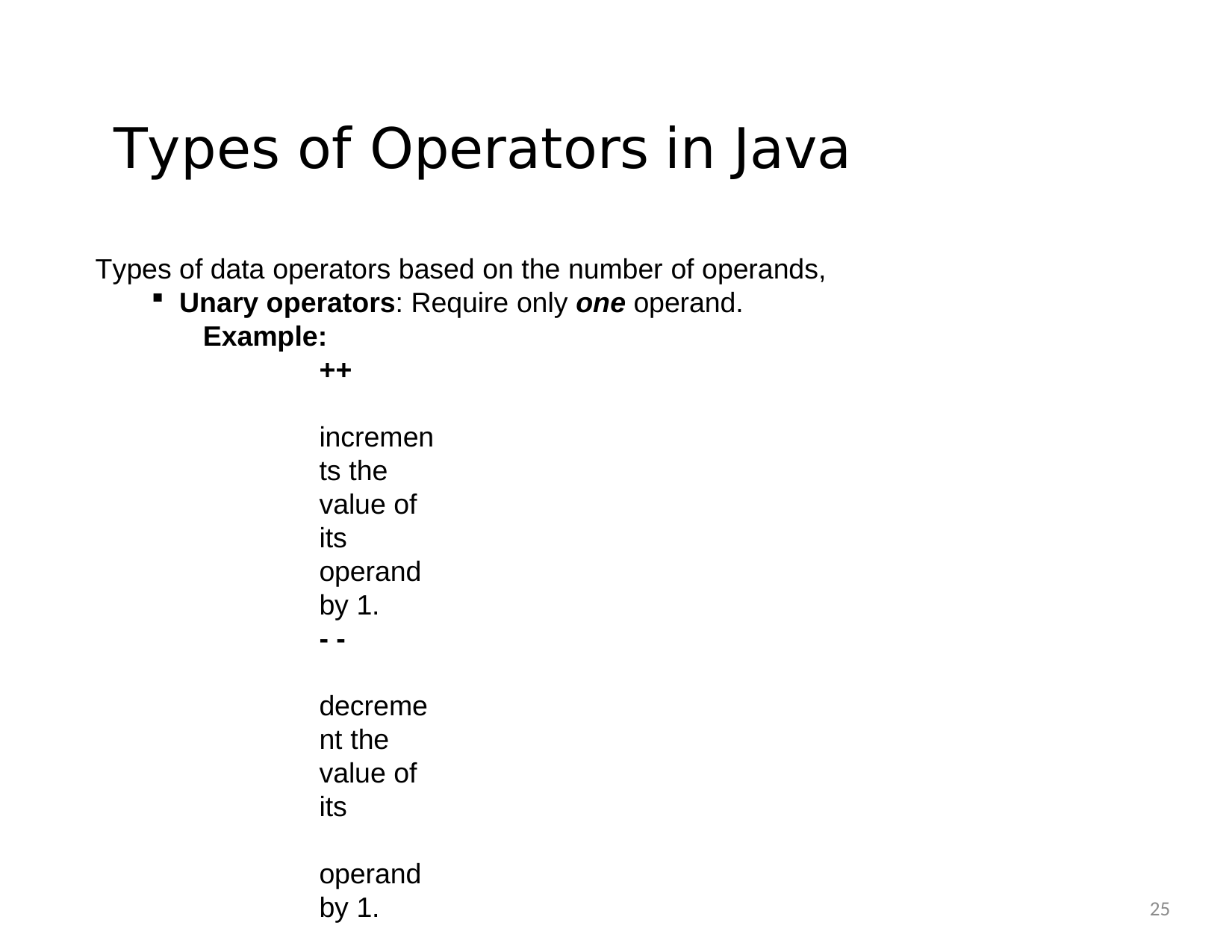

Types of Operators	in Java
Types of data operators based on the number of operands,
Unary operators: Require only one operand.
Example:
++	increments the value of its operand by 1.
- -	decrement the value of its	operand by 1.

Binary operators: Require two operands.
Example:
+ adds the values of its two operands.

Ternary operators: Operate on three operands(?).

The  ? operator consists of three operands and is used to evaluate boolean expressions. The goal of the operator is to decide which value should be assigned to the variable.
Syntax:
variable x = (expression) ? value if true : value if false

25